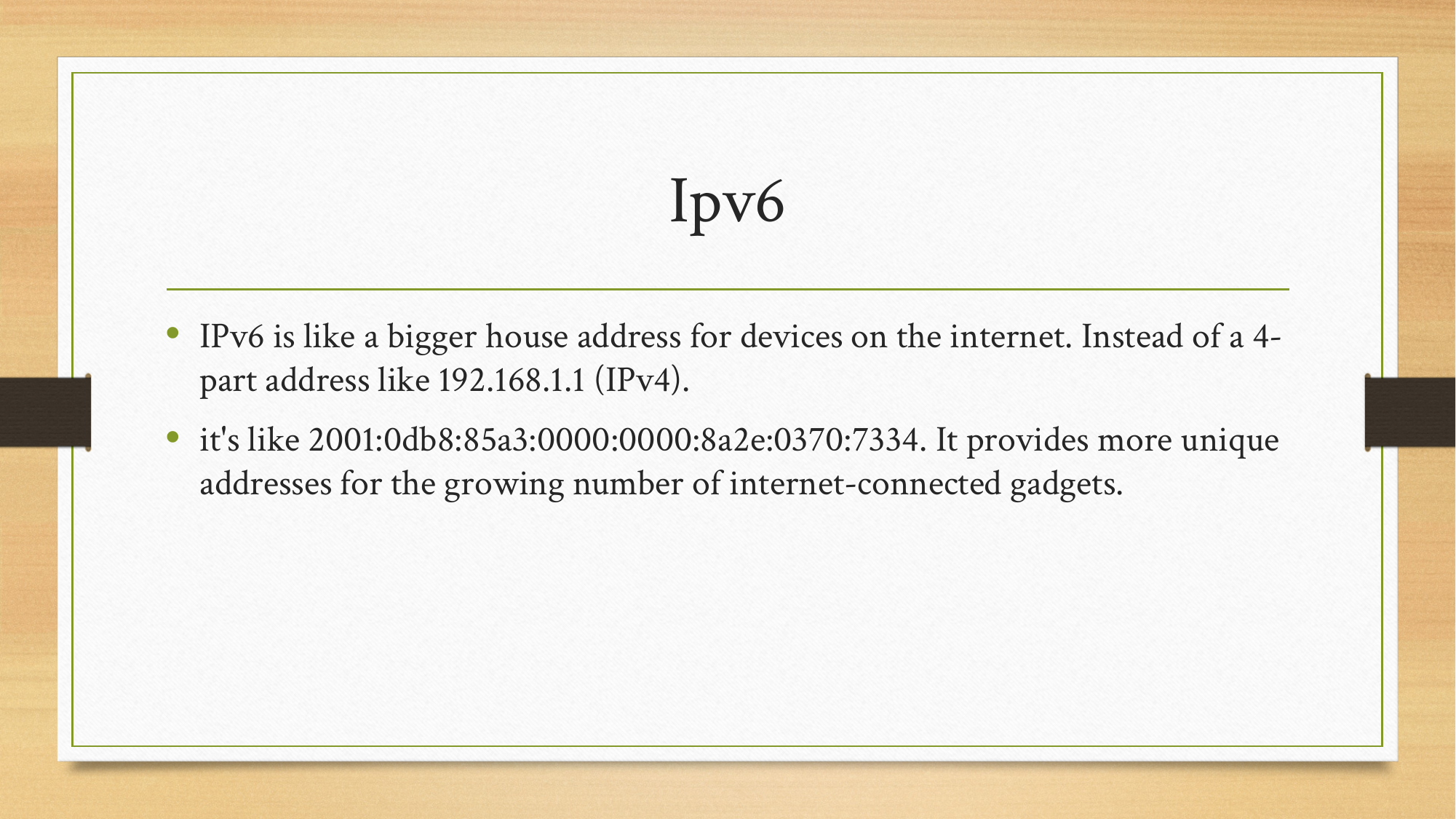

# Ipv6
IPv6 is like a bigger house address for devices on the internet. Instead of a 4-part address like 192.168.1.1 (IPv4).
it's like 2001:0db8:85a3:0000:0000:8a2e:0370:7334. It provides more unique addresses for the growing number of internet-connected gadgets.